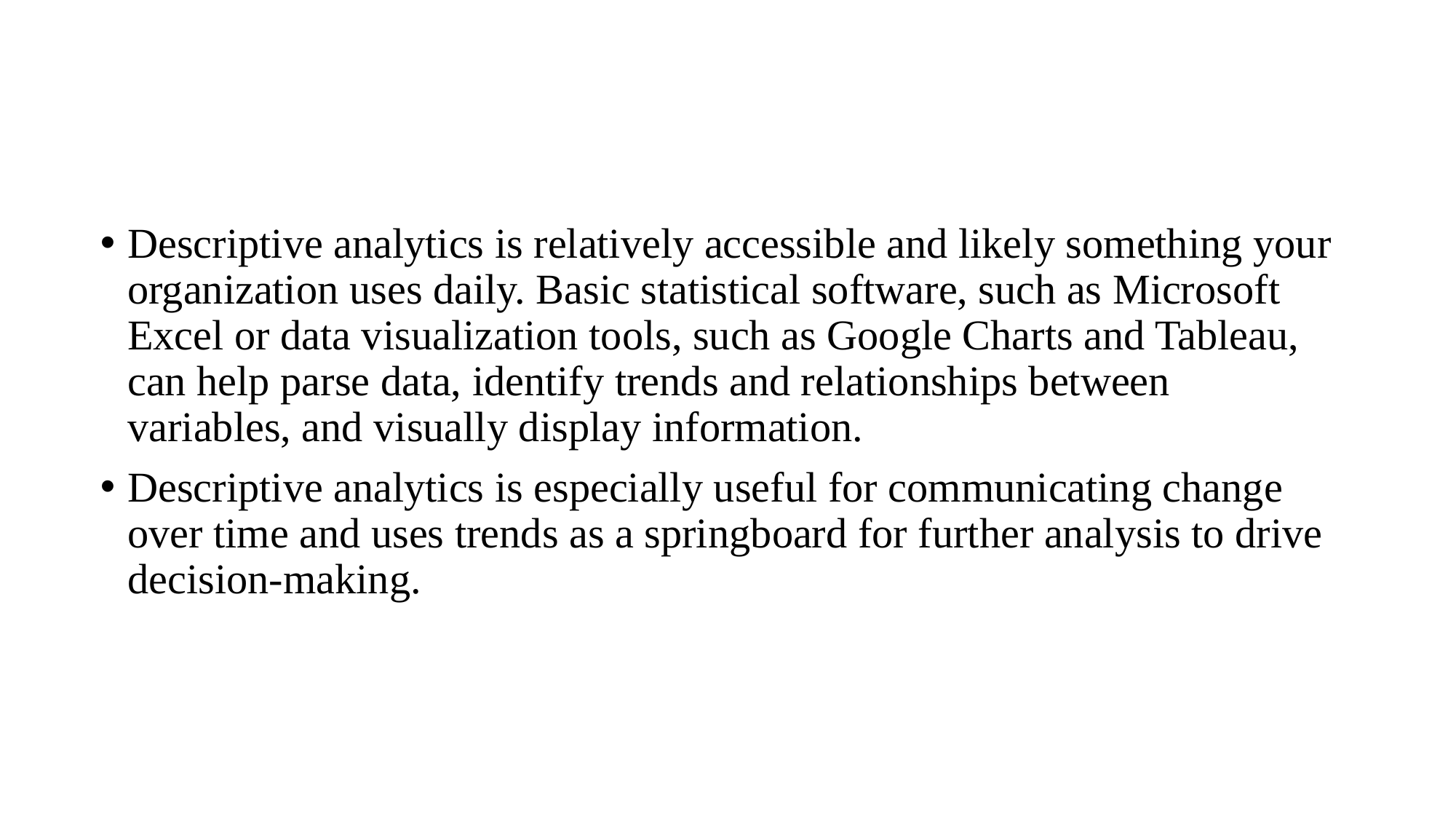

Descriptive analytics is relatively accessible and likely something your organization uses daily. Basic statistical software, such as Microsoft Excel or data visualization tools, such as Google Charts and Tableau, can help parse data, identify trends and relationships between variables, and visually display information.
Descriptive analytics is especially useful for communicating change over time and uses trends as a springboard for further analysis to drive decision-making.